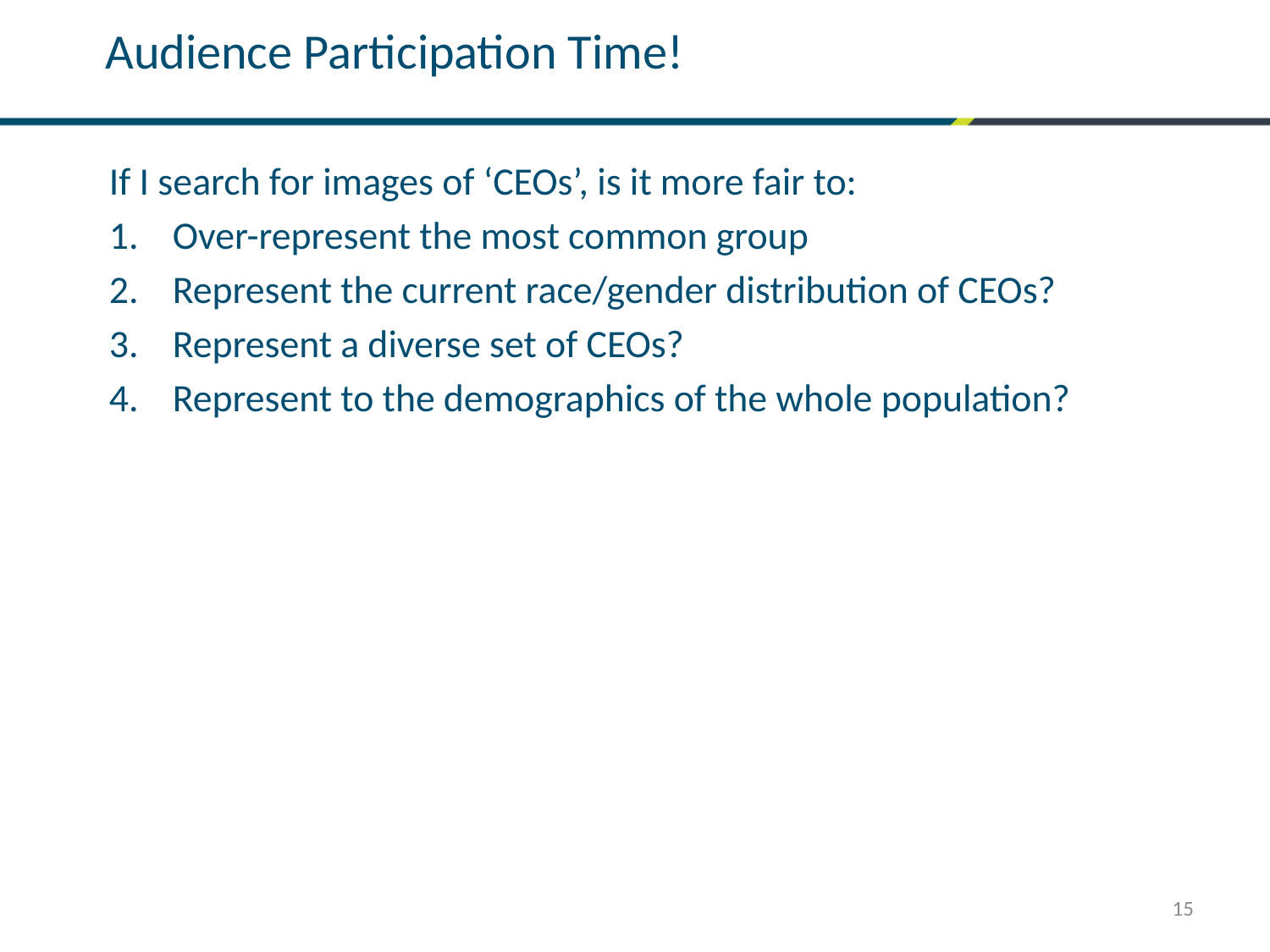

Audience Participation Time!
If I search for images of ‘CEOs’, is it more fair to:
Over-represent the most common group
Represent the current race/gender distribution of CEOs?
Represent a diverse set of CEOs?
Represent to the demographics of the whole population?

15